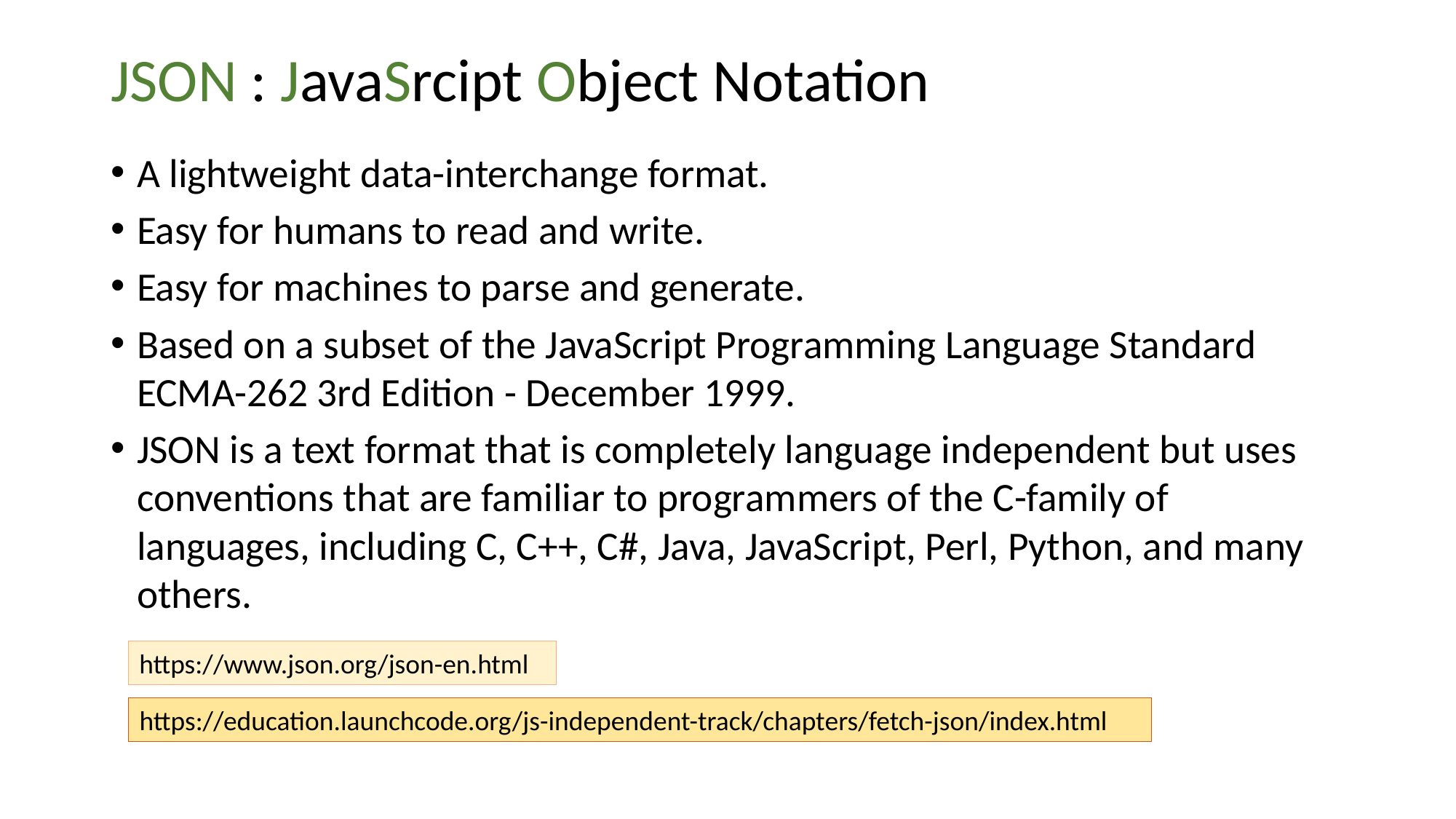

# JSON : JavaSrcipt Object Notation
A lightweight data-interchange format.
Easy for humans to read and write.
Easy for machines to parse and generate.
Based on a subset of the JavaScript Programming Language Standard ECMA-262 3rd Edition - December 1999.
JSON is a text format that is completely language independent but uses conventions that are familiar to programmers of the C-family of languages, including C, C++, C#, Java, JavaScript, Perl, Python, and many others.
https://www.json.org/json-en.html
https://education.launchcode.org/js-independent-track/chapters/fetch-json/index.html